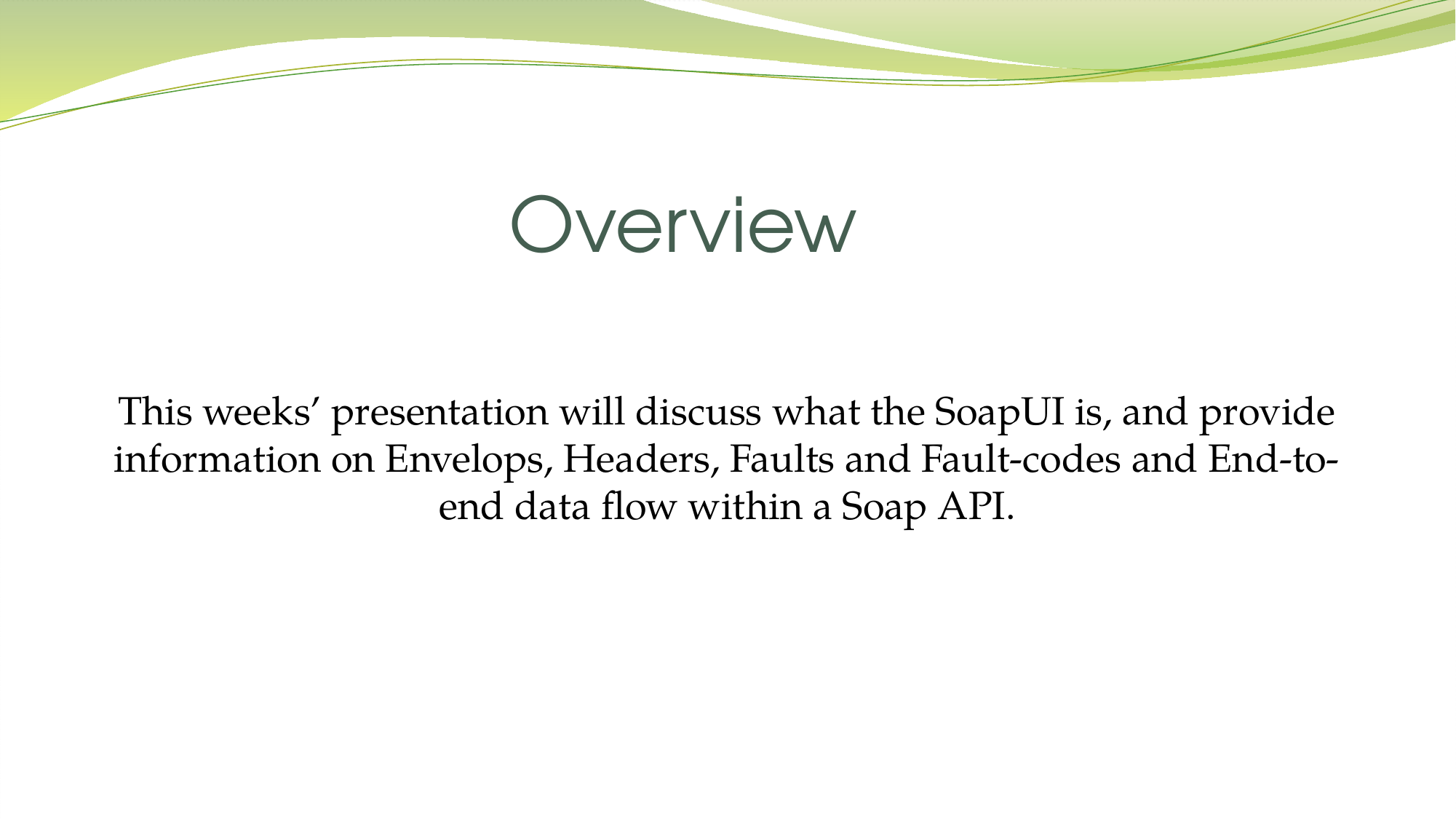

# Overview
This weeks’ presentation will discuss what the SoapUI is, and provide information on Envelops, Headers, Faults and Fault-codes and End-to-end data flow within a Soap API.